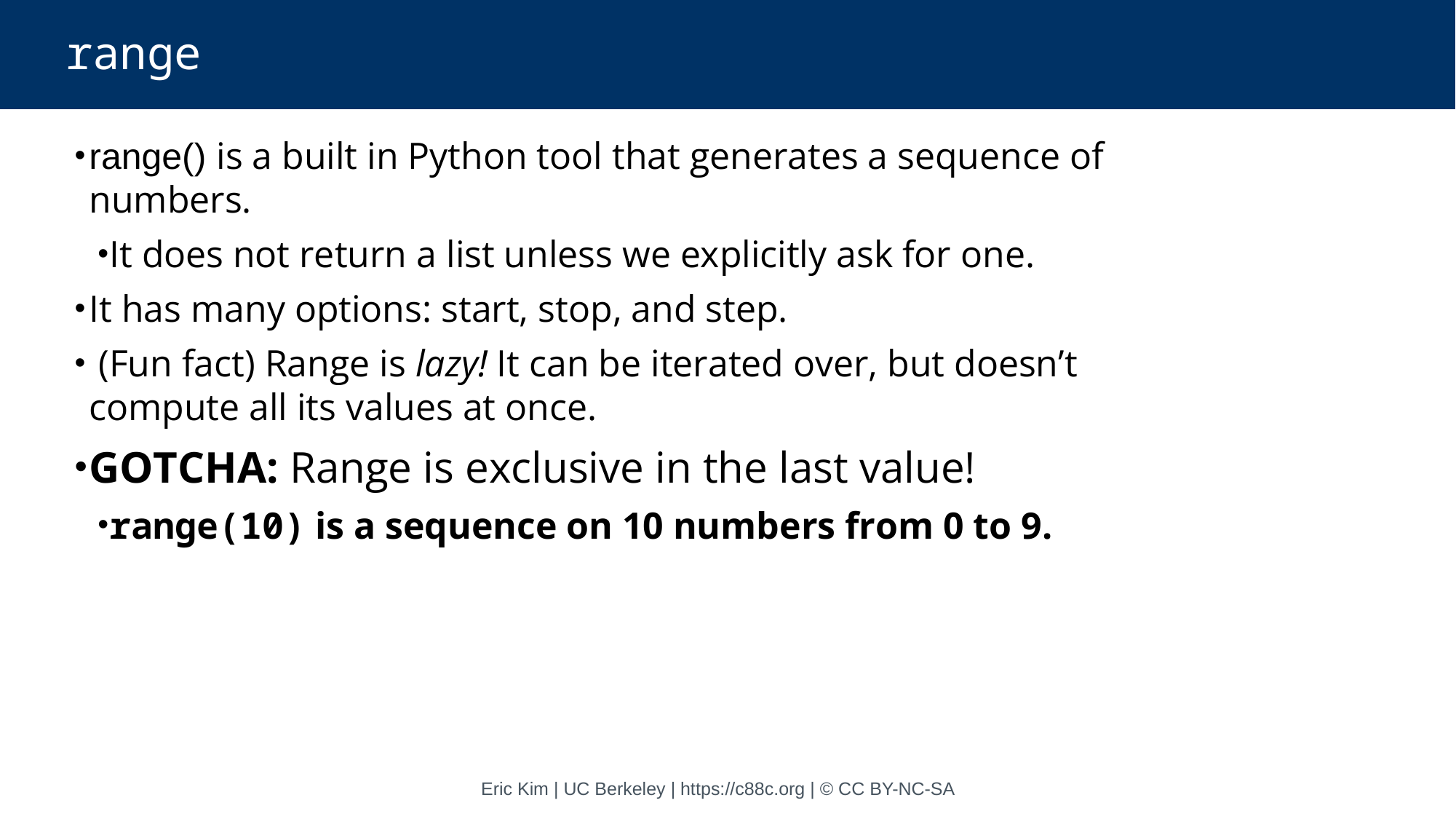

# range
range() is a built in Python tool that generates a sequence of numbers.
It does not return a list unless we explicitly ask for one.
It has many options: start, stop, and step.
 (Fun fact) Range is lazy! It can be iterated over, but doesn’t compute all its values at once.
GOTCHA: Range is exclusive in the last value!
range(10) is a sequence on 10 numbers from 0 to 9.
Eric Kim | UC Berkeley | https://c88c.org | © CC BY-NC-SA